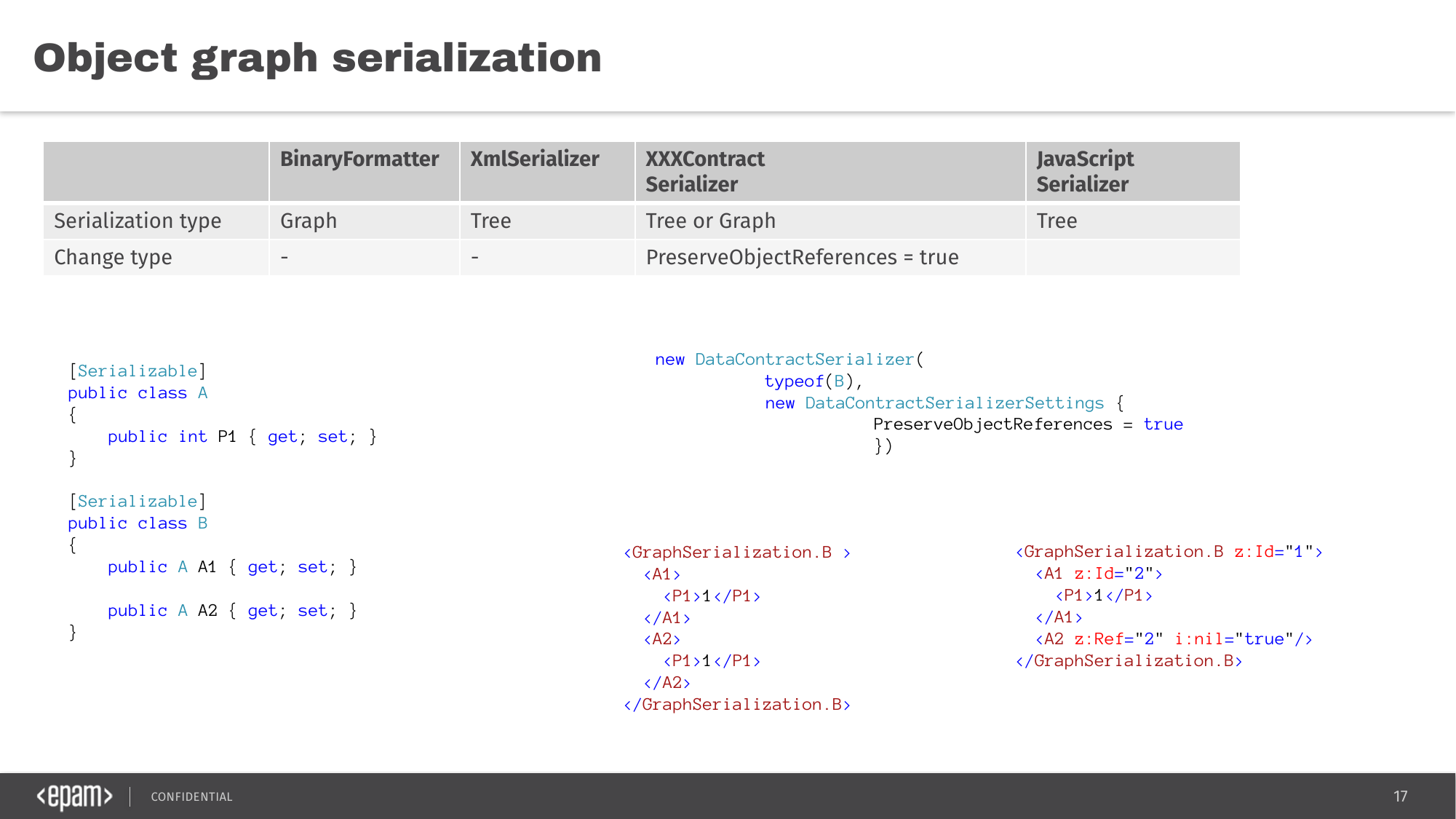

Object graph serialization
|  | BinaryFormatter | XmlSerializer | XXXContract Serializer | JavaScript Serializer |
| --- | --- | --- | --- | --- |
| Serialization type | Graph | Tree | Tree or Graph | Tree |
| Change type | - | - | PreserveObjectReferences = true |  |
new DataContractSerializer(
	typeof(B), 
           new DataContractSerializerSettings {
		PreserveObjectReferences = true
		})
[Serializable]
public class A
{
    public int P1 { get; set; }
}
[Serializable]
public class B
{
    public A A1 { get; set; }
    public A A2 { get; set; }
}
<GraphSerialization.B >
  <A1>
    <P1>1</P1>
  </A1>
  <A2>
    <P1>1</P1>
  </A2>
</GraphSerialization.B>
<GraphSerialization.B z:Id="1">
  <A1 z:Id="2">
    <P1>1</P1>
  </A1>
  <A2 z:Ref="2" i:nil="true"/>
</GraphSerialization.B>